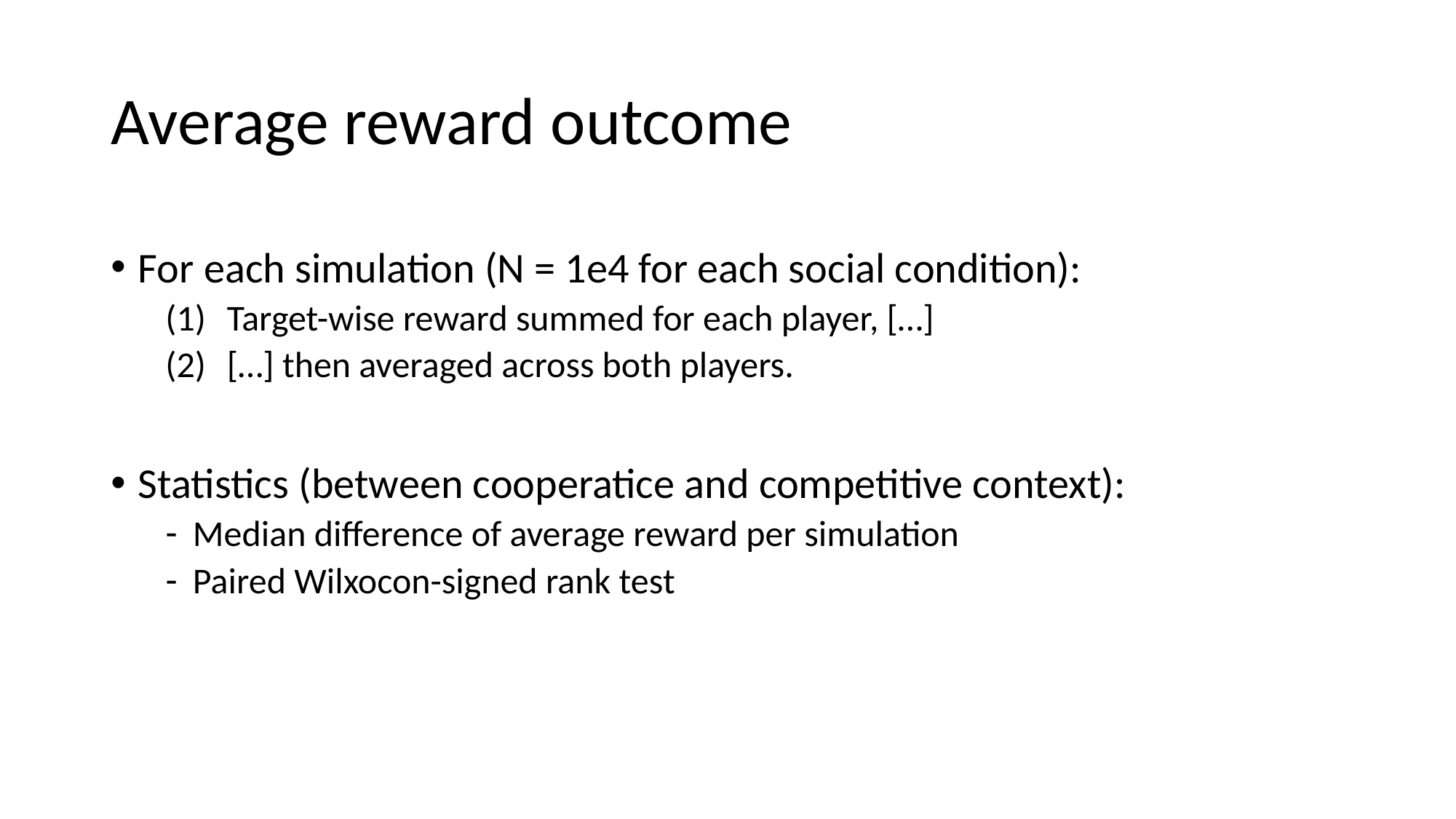

# Average reward outcome
For each simulation (N = 1e4 for each social condition):
Target-wise reward summed for each player, […]
[…] then averaged across both players.

Statistics (between cooperatice and competitive context):
Median difference of average reward per simulation
Paired Wilxocon-signed rank test